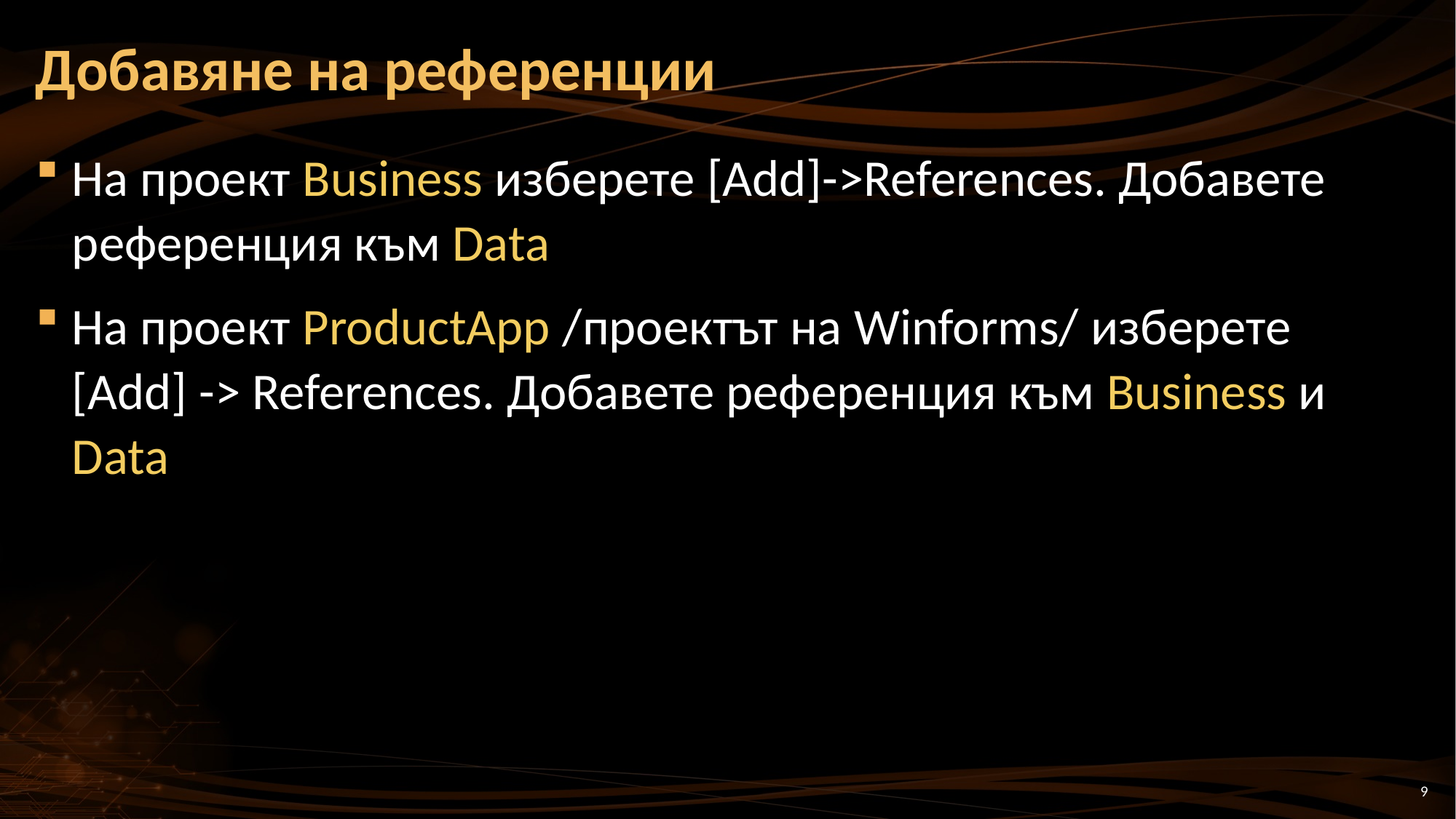

# Добавяне на референции
На проект Business изберете [Add]->References. Добавете референция към Data
На проект ProductApp /проектът на Winforms/ изберете
[Add] -> References. Добавете референция към Business и Data

9